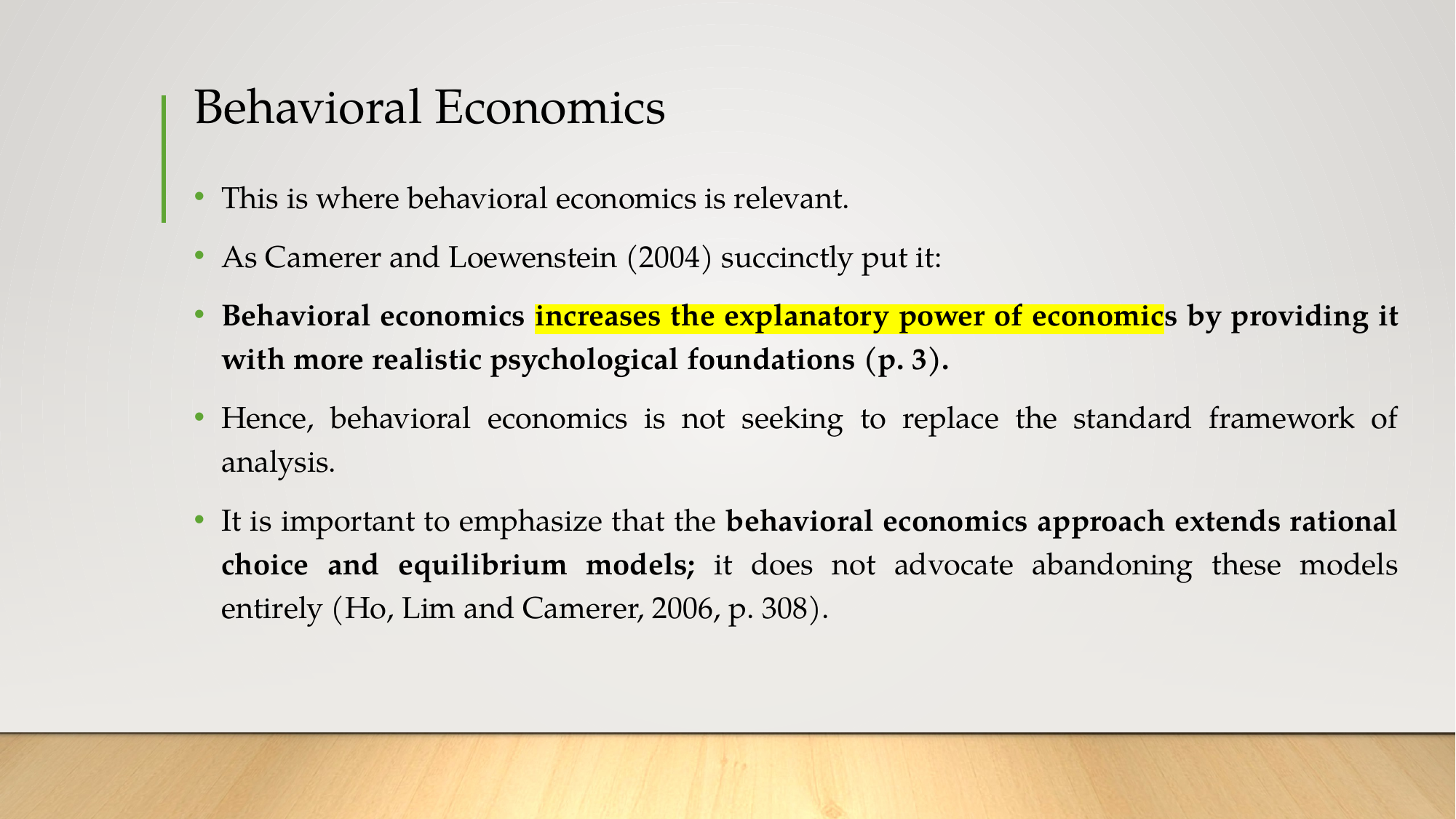

# Behavioral Economics
This is where behavioral economics is relevant.
As Camerer and Loewenstein (2004) succinctly put it:
Behavioral economics increases the explanatory power of economics by providing it with more realistic psychological foundations (p. 3).
Hence, behavioral economics is not seeking to replace the standard framework of analysis.
It is important to emphasize that the behavioral economics approach extends rational choice and equilibrium models; it does not advocate abandoning these models entirely (Ho, Lim and Camerer, 2006, p. 308).